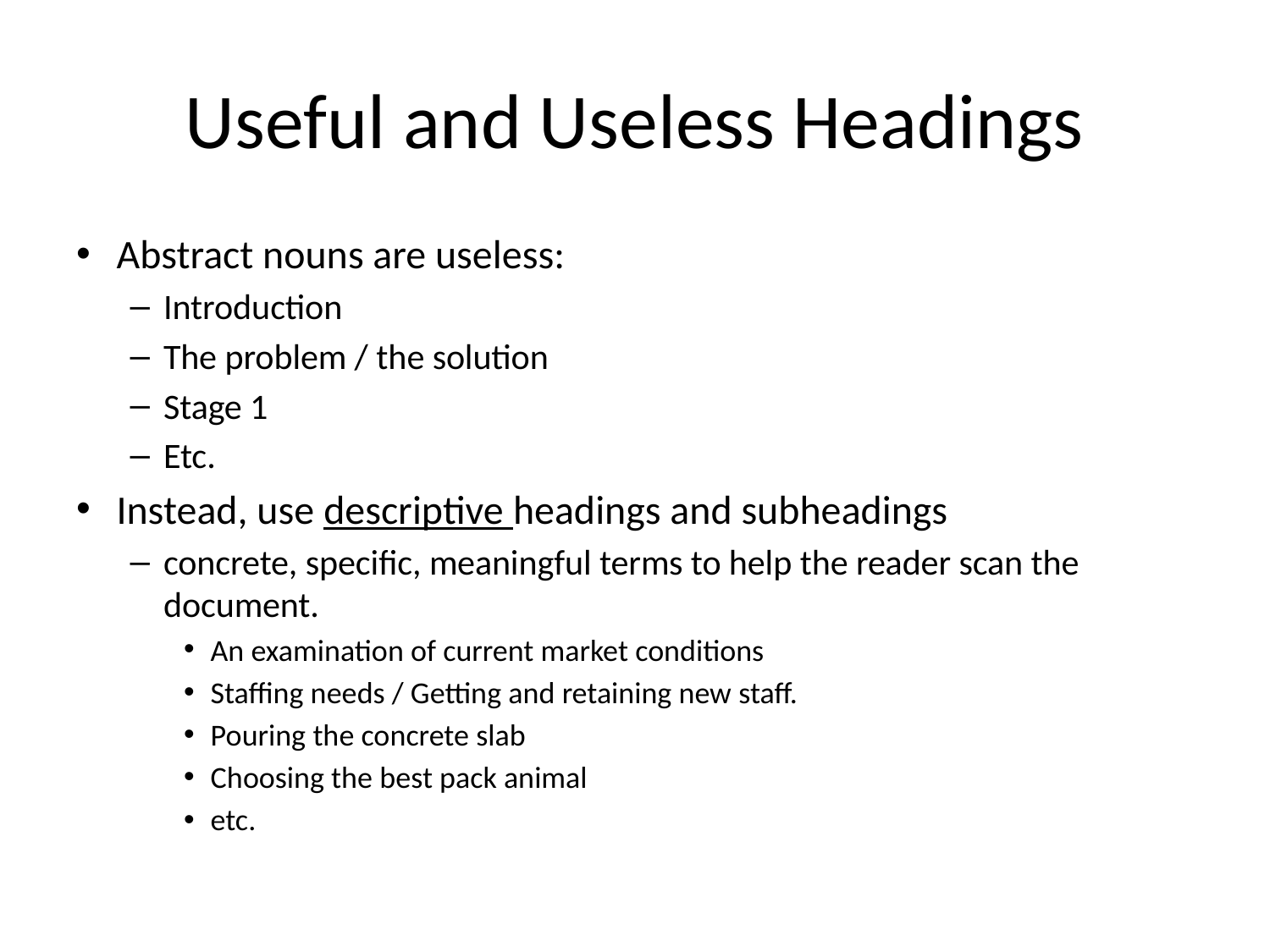

# Useful and Useless Headings
Abstract nouns are useless:
Introduction
The problem / the solution
Stage 1
Etc.
Instead, use descriptive headings and subheadings
concrete, specific, meaningful terms to help the reader scan the document.
An examination of current market conditions
Staffing needs / Getting and retaining new staff.
Pouring the concrete slab
Choosing the best pack animal
etc.